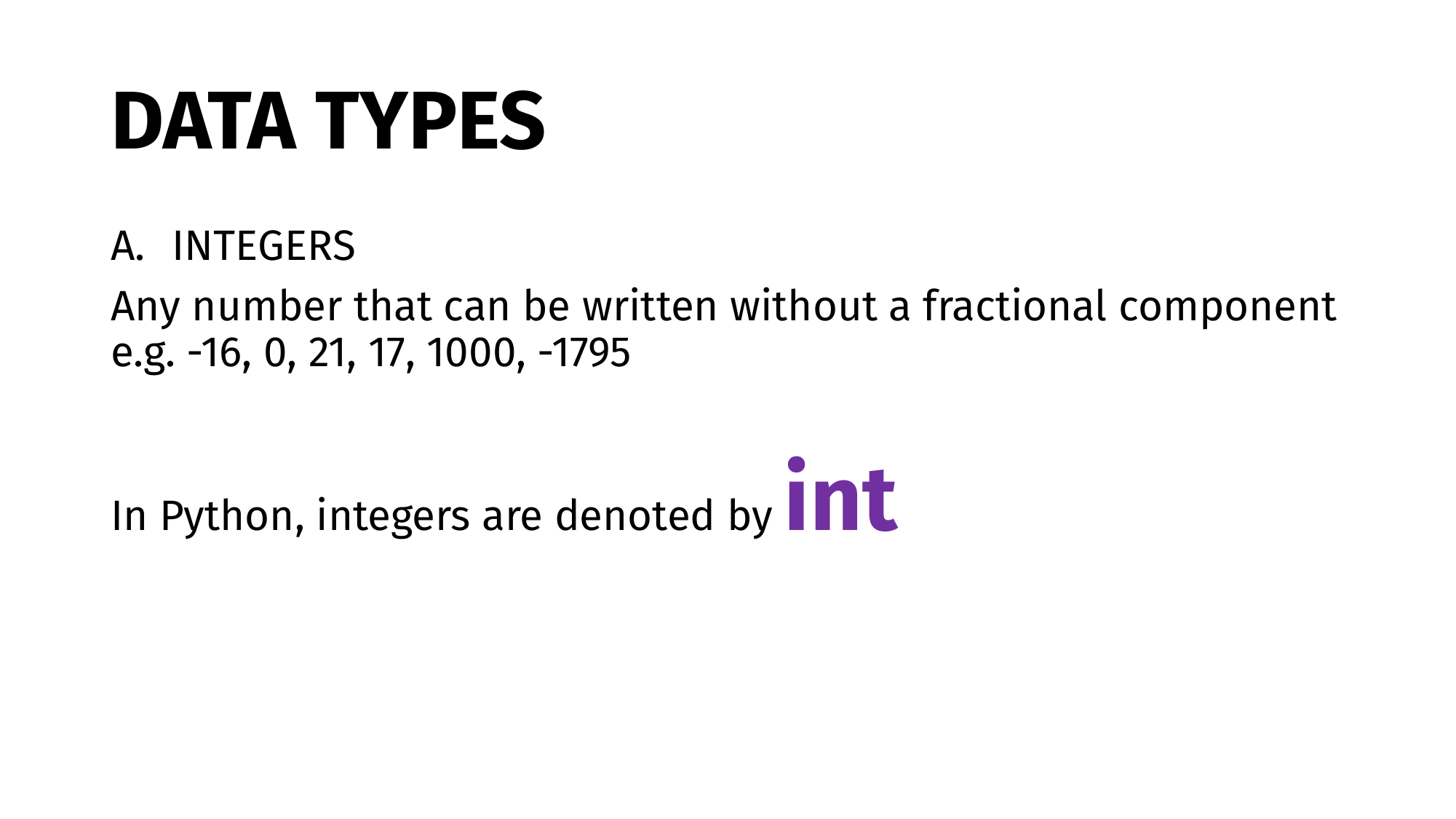

# DATA TYPES
INTEGERS
Any number that can be written without a fractional component e.g. -16, 0, 21, 17, 1000, -1795

In Python, integers are denoted by int